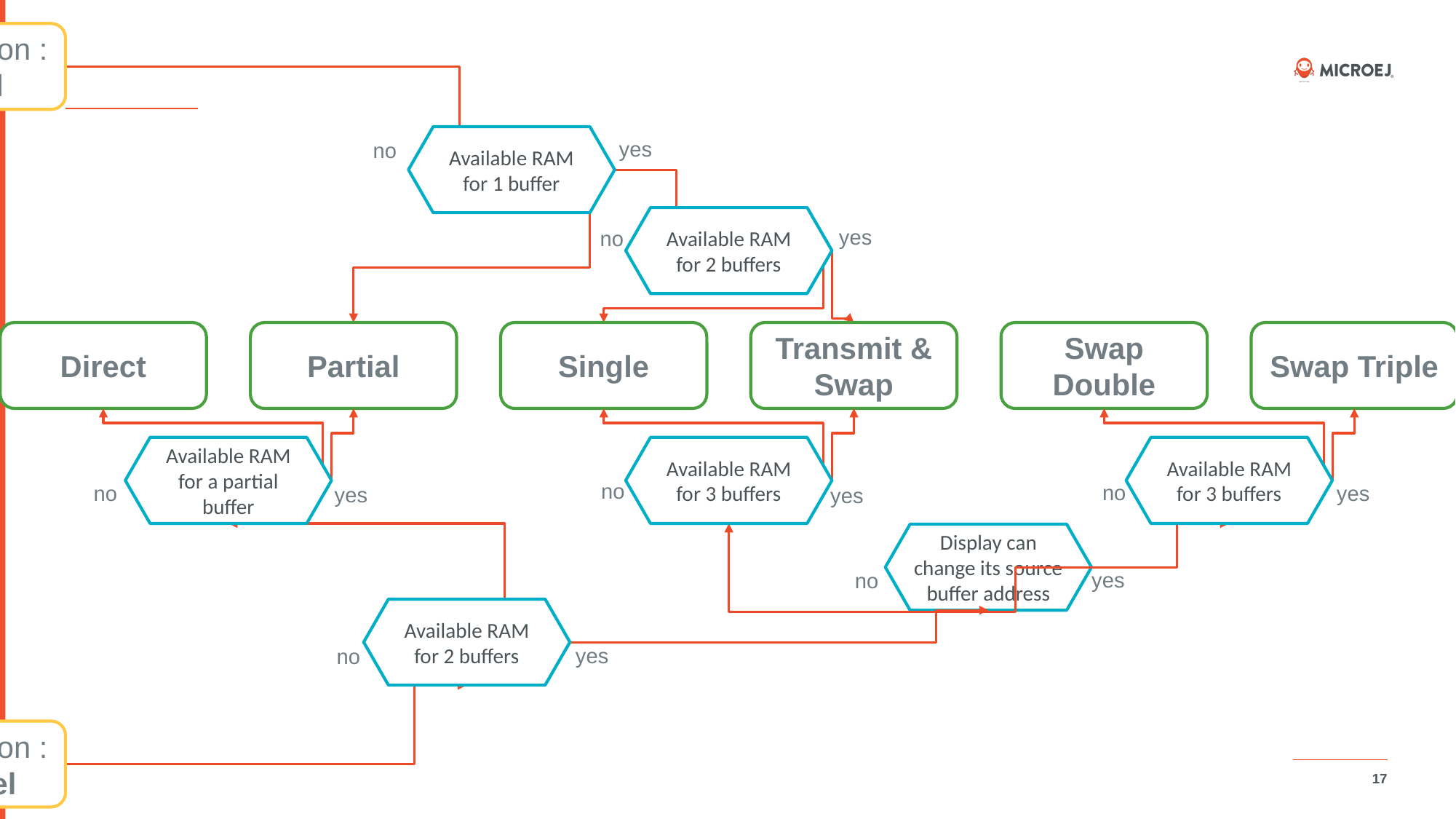

Connection : Serial
Available RAM
for 1 buffer
yes
no
Available RAM
for 2 buffers
yes
no
Direct
Partial
Single
Transmit & Swap
Swap Double
Swap Triple
Available RAM
for a partial buffer
Available RAM
for 3 buffers
Available RAM
for 3 buffers
no
no
no
yes
yes
yes
Display can
change its source
buffer address
yes
no
Available RAM
for 2 buffers
yes
no
Connection : Parallel